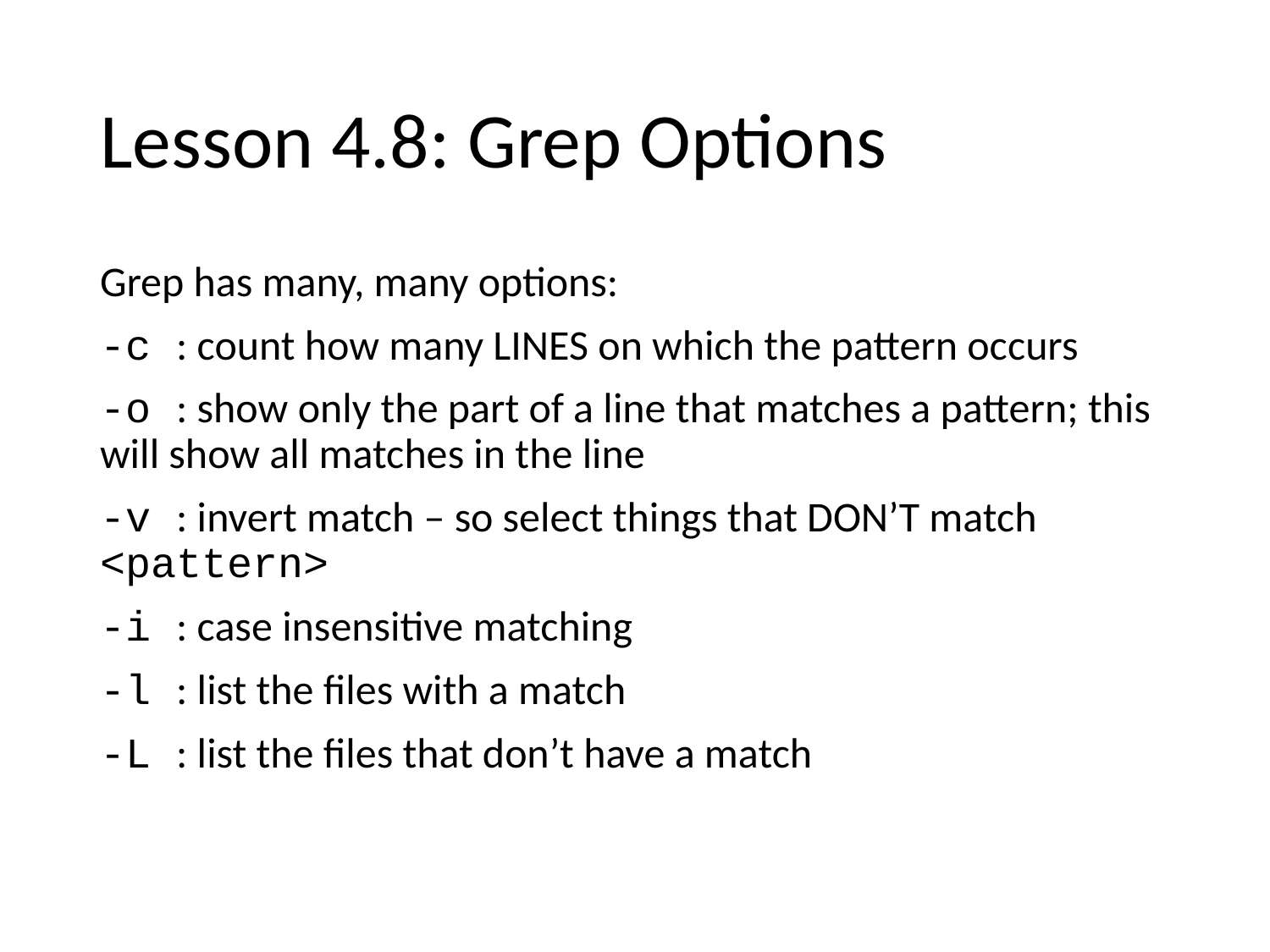

# Lesson 4.8: Grep Options
Grep has many, many options:
-c : count how many LINES on which the pattern occurs
-o : show only the part of a line that matches a pattern; this will show all matches in the line
-v : invert match – so select things that DON’T match <pattern>
-i : case insensitive matching
-l : list the files with a match
-L : list the files that don’t have a match